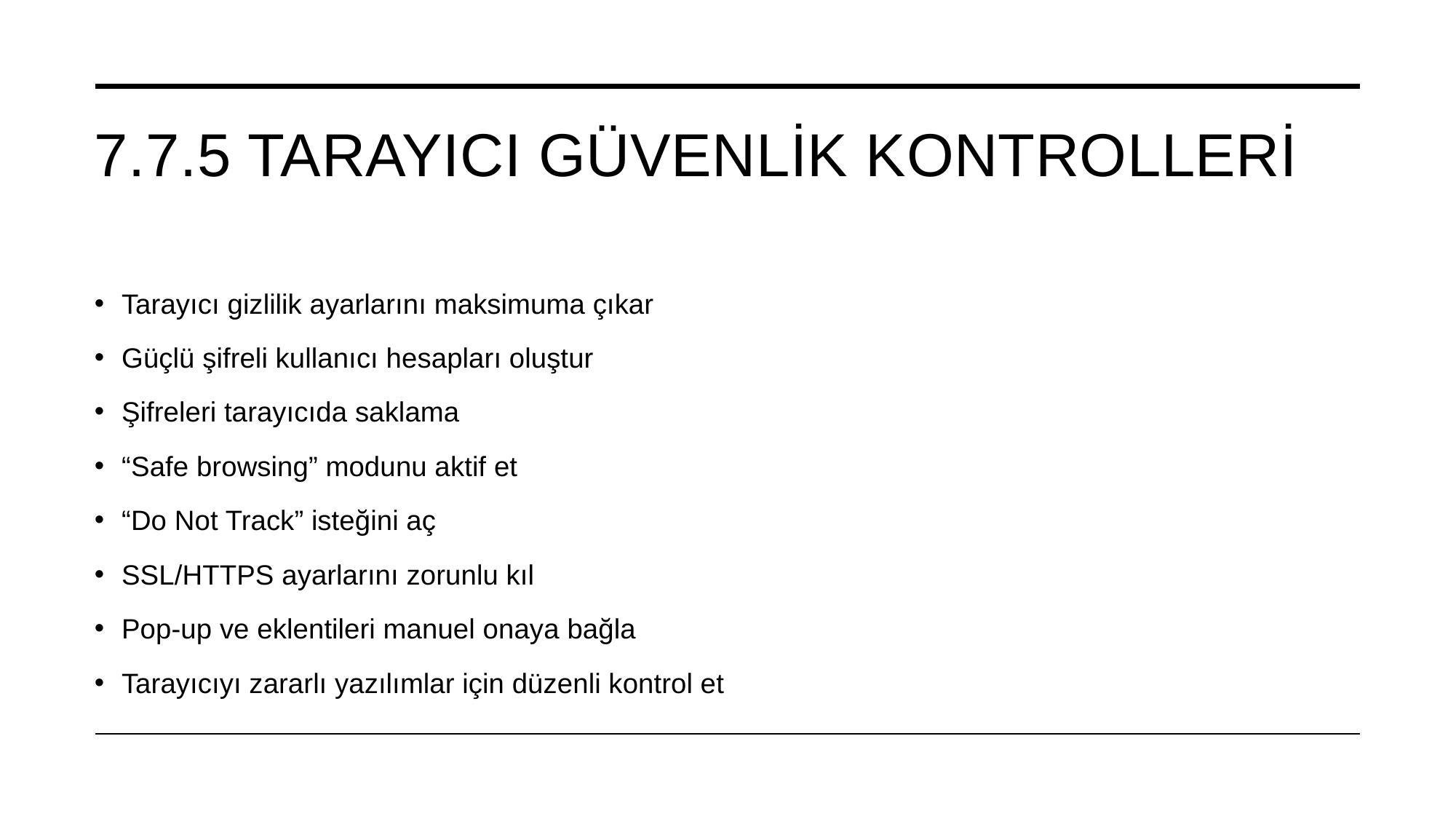

# 7.7.5 Tarayıcı güvenlik kontroLleri
Tarayıcı gizlilik ayarlarını maksimuma çıkar
Güçlü şifreli kullanıcı hesapları oluştur
Şifreleri tarayıcıda saklama
“Safe browsing” modunu aktif et
“Do Not Track” isteğini aç
SSL/HTTPS ayarlarını zorunlu kıl
Pop-up ve eklentileri manuel onaya bağla
Tarayıcıyı zararlı yazılımlar için düzenli kontrol et